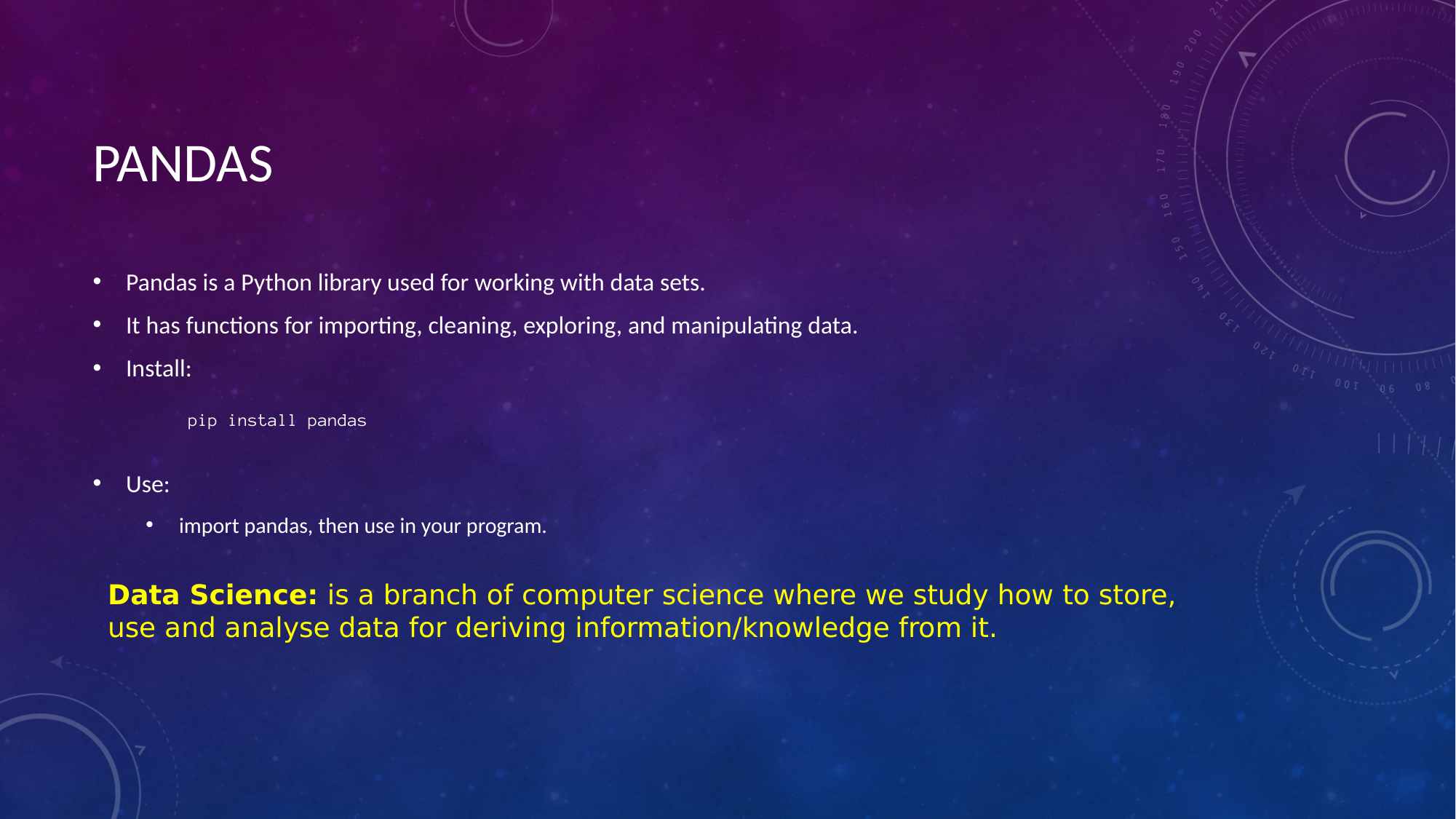

# Pandas
Pandas is a Python library used for working with data sets.
It has functions for importing, cleaning, exploring, and manipulating data.
Install:

Use:
import pandas, then use in your program.
pip install pandas
Data Science: is a branch of computer science where we study how to store, use and analyse data for deriving information/knowledge from it.